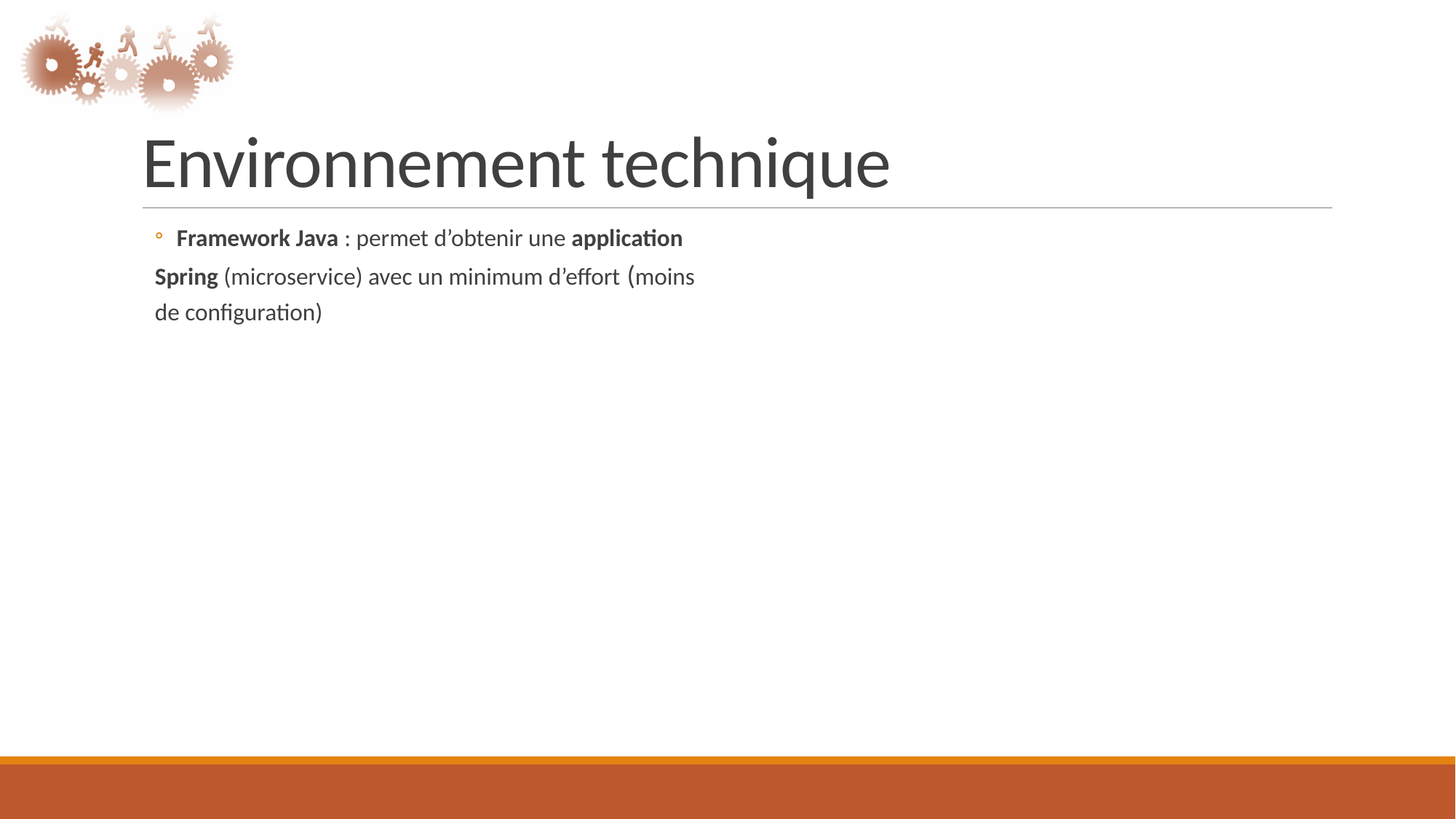

# Environnement technique
Framework Java : permet d’obtenir une application
Spring (microservice) avec un minimum d’effort (moins
de configuration)